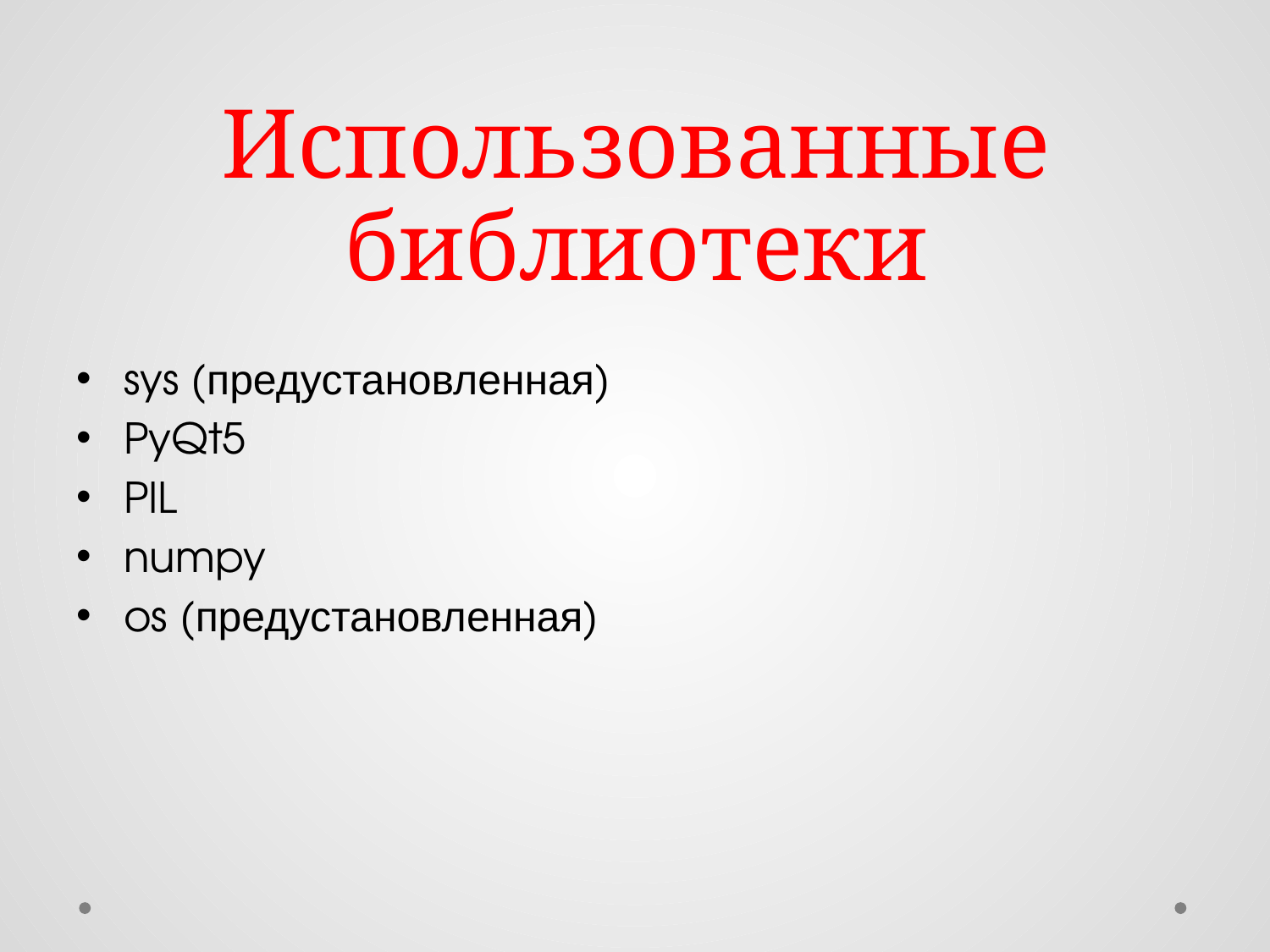

# Использованные библиотеки
sys (предустановленная)
PyQt5
PIL
numpy
os (предустановленная)